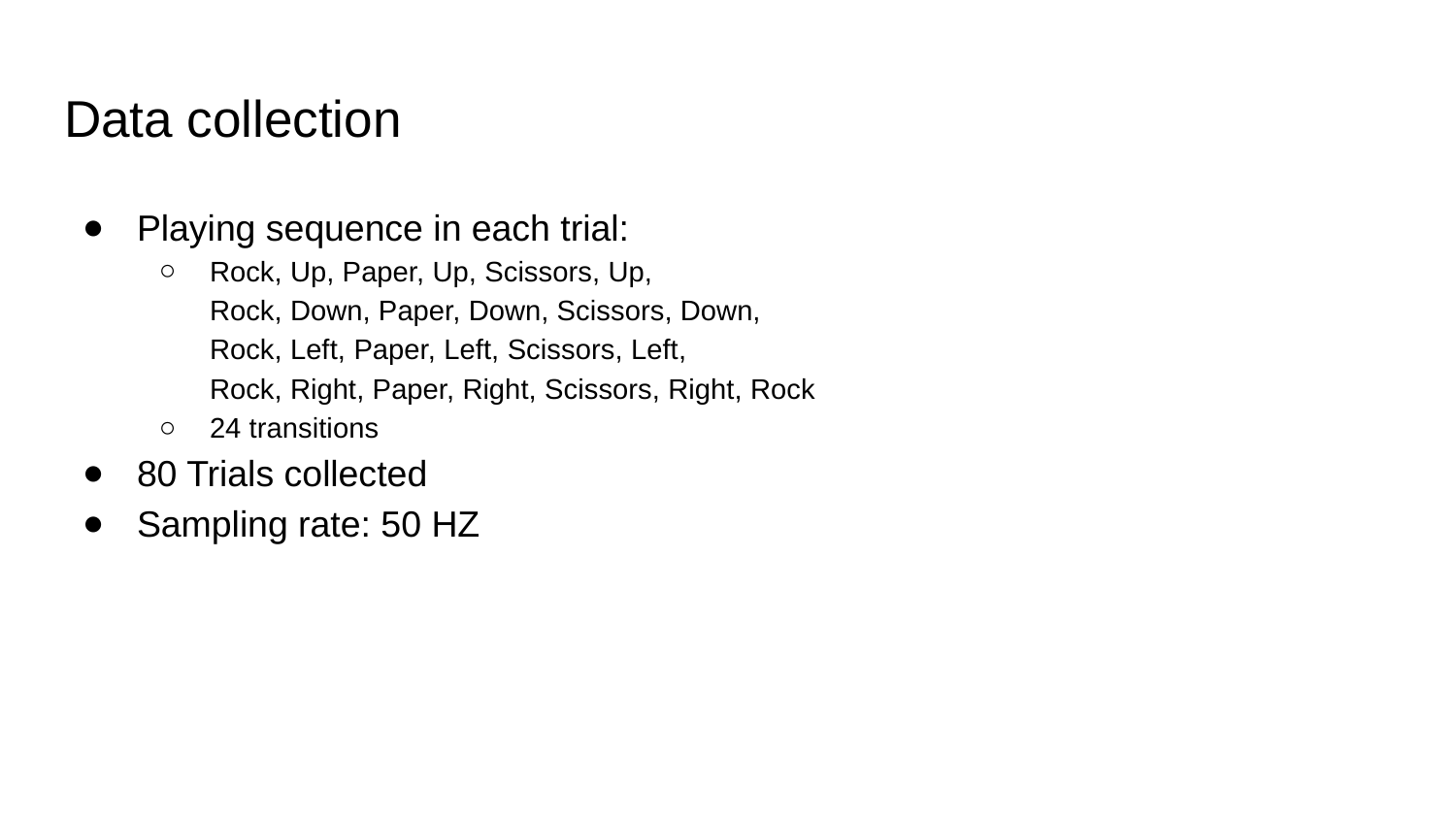

# Data collection
Playing sequence in each trial:
Rock, Up, Paper, Up, Scissors, Up,
Rock, Down, Paper, Down, Scissors, Down,
Rock, Left, Paper, Left, Scissors, Left,
Rock, Right, Paper, Right, Scissors, Right, Rock
24 transitions
80 Trials collected
Sampling rate: 50 HZ